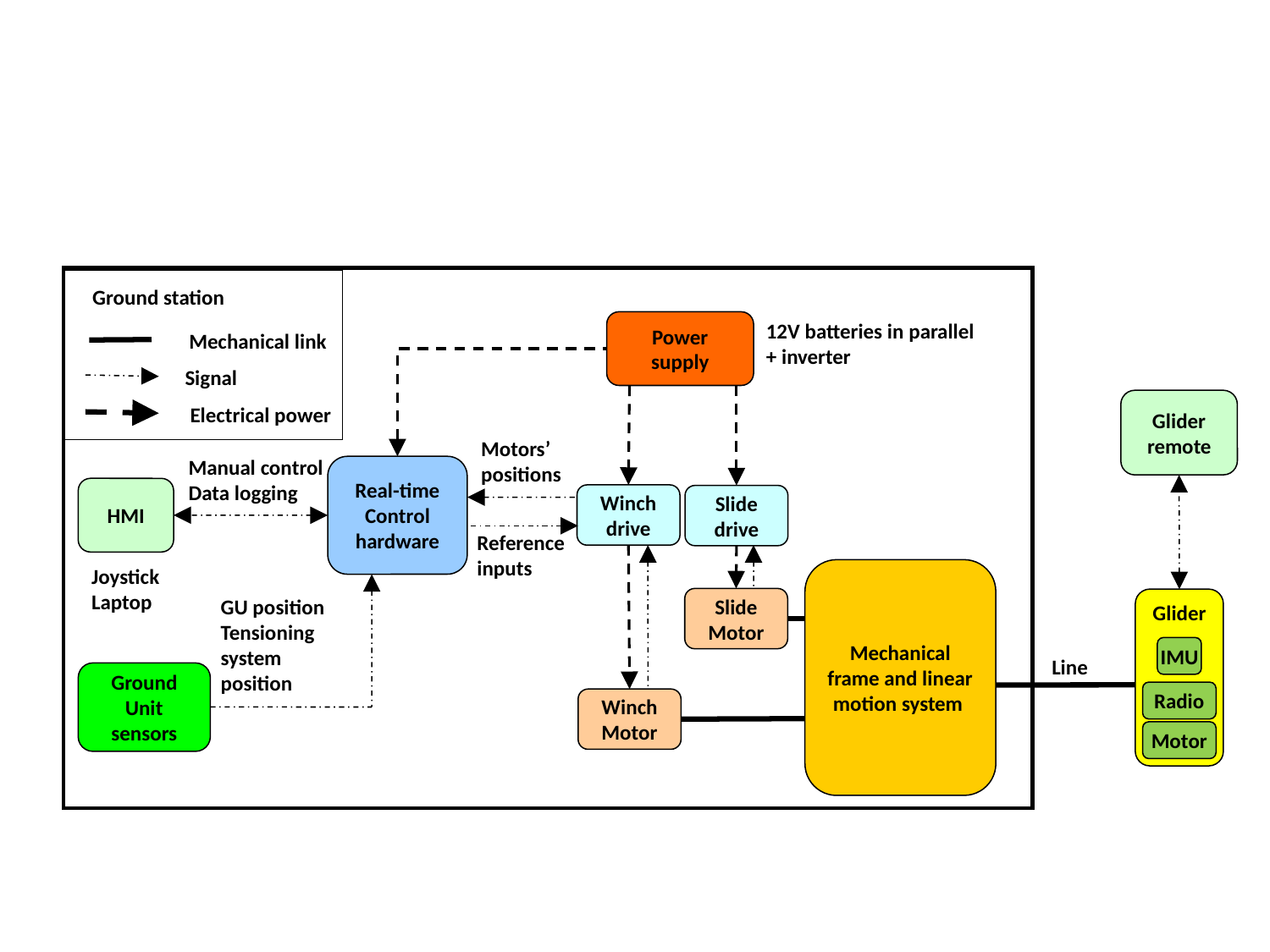

Ground station
Mechanical link

Signal

Electrical power

12V batteries in parallel + inverter
Power supply
Glider remote
Motors’ positions
Manual control
Data logging
Real-time Control hardware
HMI
Winch drive
Slide drive

Reference
inputs

Joystick
Laptop
Mechanical frame and linear motion system

GU position
Tensioning system position
Slide Motor
Glider
IMU
Line
Ground Unit sensors
Radio

Winch Motor
Motor